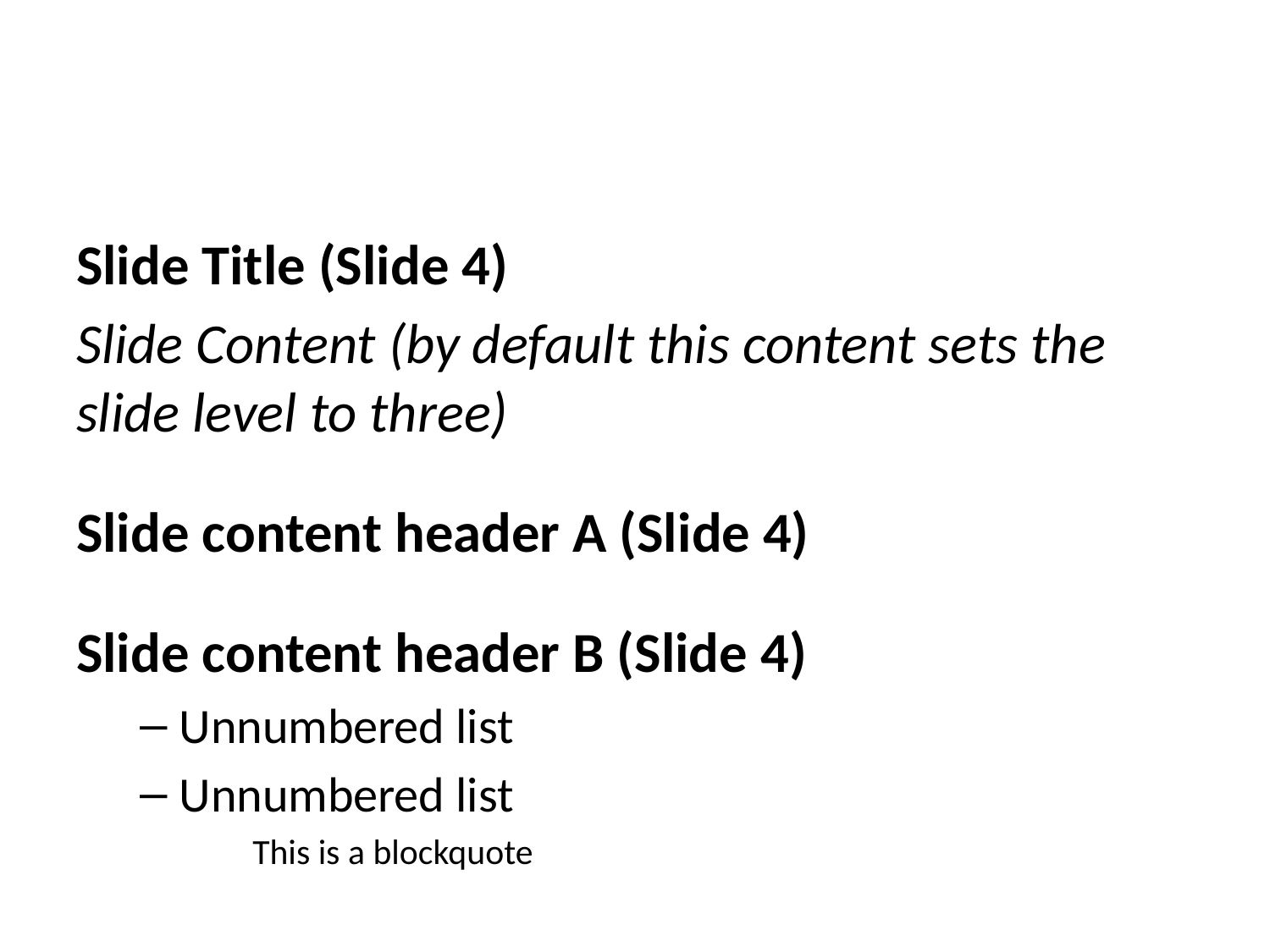

Slide Title (Slide 4)
Slide Content (by default this content sets the slide level to three)
Slide content header A (Slide 4)
Slide content header B (Slide 4)
Unnumbered list
Unnumbered list
This is a blockquote